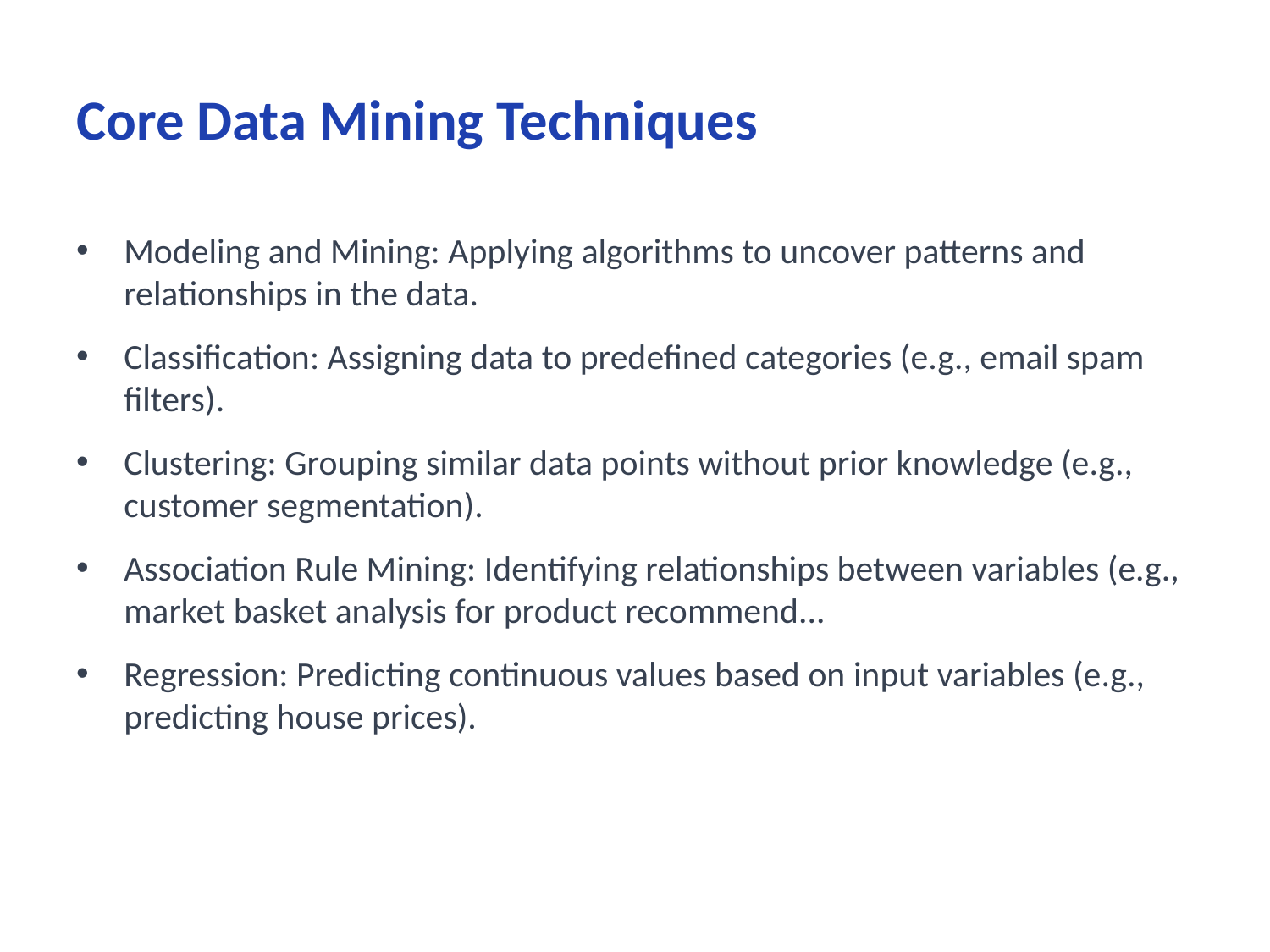

# Core Data Mining Techniques
Modeling and Mining: Applying algorithms to uncover patterns and relationships in the data.
Classification: Assigning data to predefined categories (e.g., email spam filters).
Clustering: Grouping similar data points without prior knowledge (e.g., customer segmentation).
Association Rule Mining: Identifying relationships between variables (e.g., market basket analysis for product recommend...
Regression: Predicting continuous values based on input variables (e.g., predicting house prices).